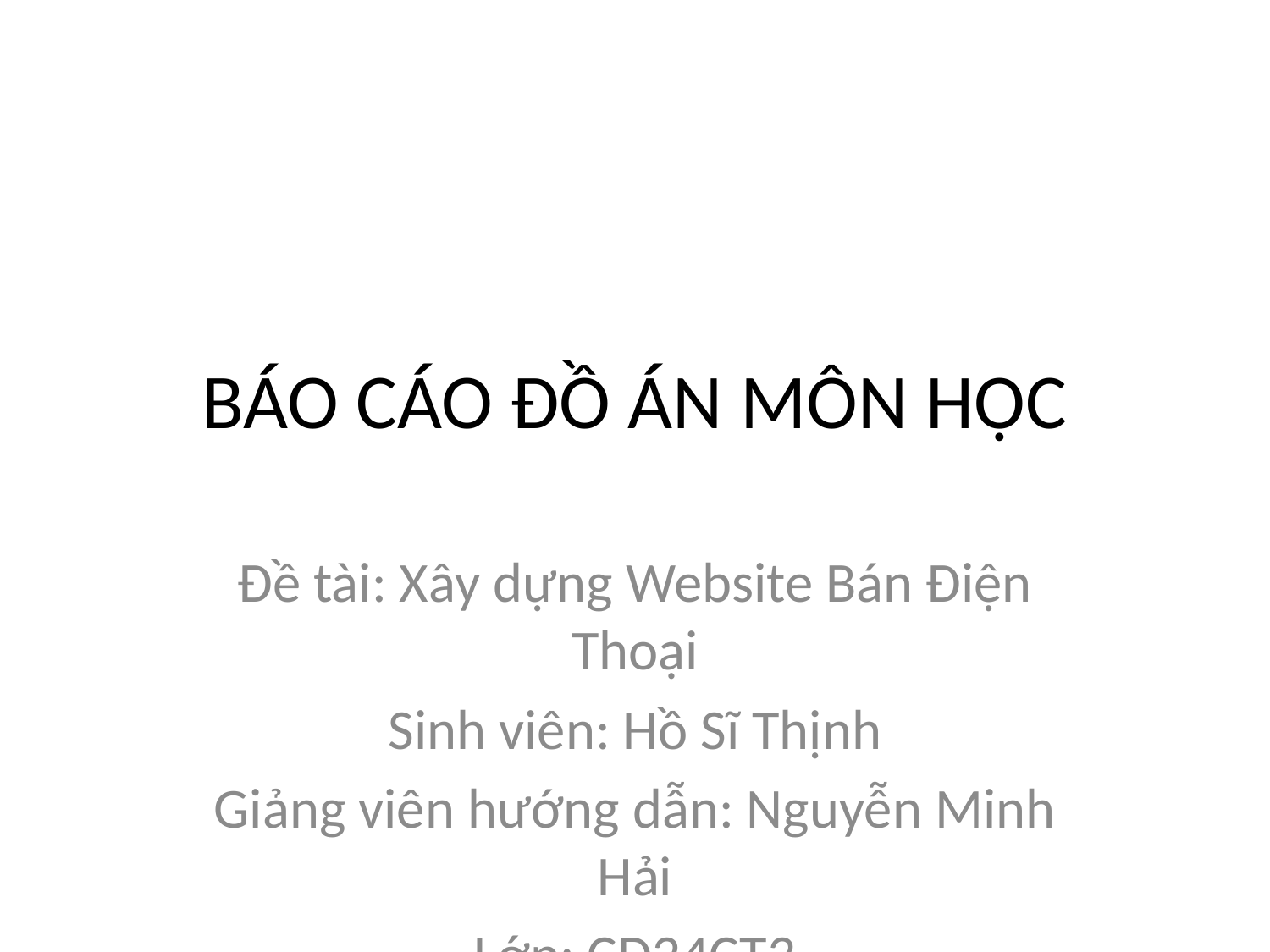

# BÁO CÁO ĐỒ ÁN MÔN HỌC
Đề tài: Xây dựng Website Bán Điện Thoại
Sinh viên: Hồ Sĩ Thịnh
Giảng viên hướng dẫn: Nguyễn Minh Hải
Lớp: CD24CT3
Thời gian: 10/2025